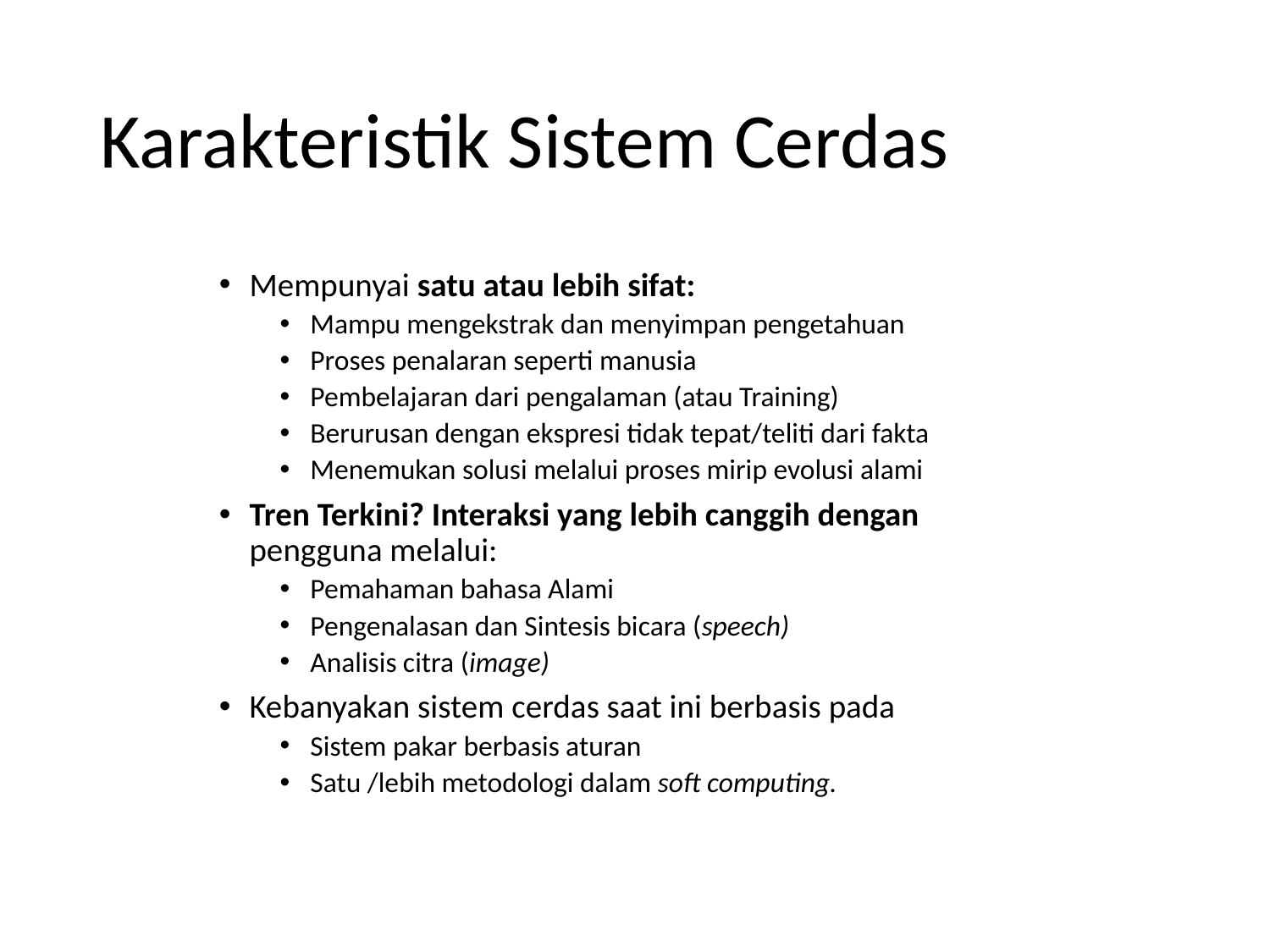

# Karakteristik Sistem Cerdas
Mempunyai satu atau lebih sifat:
Mampu mengekstrak dan menyimpan pengetahuan
Proses penalaran seperti manusia
Pembelajaran dari pengalaman (atau Training)
Berurusan dengan ekspresi tidak tepat/teliti dari fakta
Menemukan solusi melalui proses mirip evolusi alami
Tren Terkini? Interaksi yang lebih canggih dengan pengguna melalui:
Pemahaman bahasa Alami
Pengenalasan dan Sintesis bicara (speech)
Analisis citra (image)
Kebanyakan sistem cerdas saat ini berbasis pada
Sistem pakar berbasis aturan
Satu /lebih metodologi dalam soft computing.